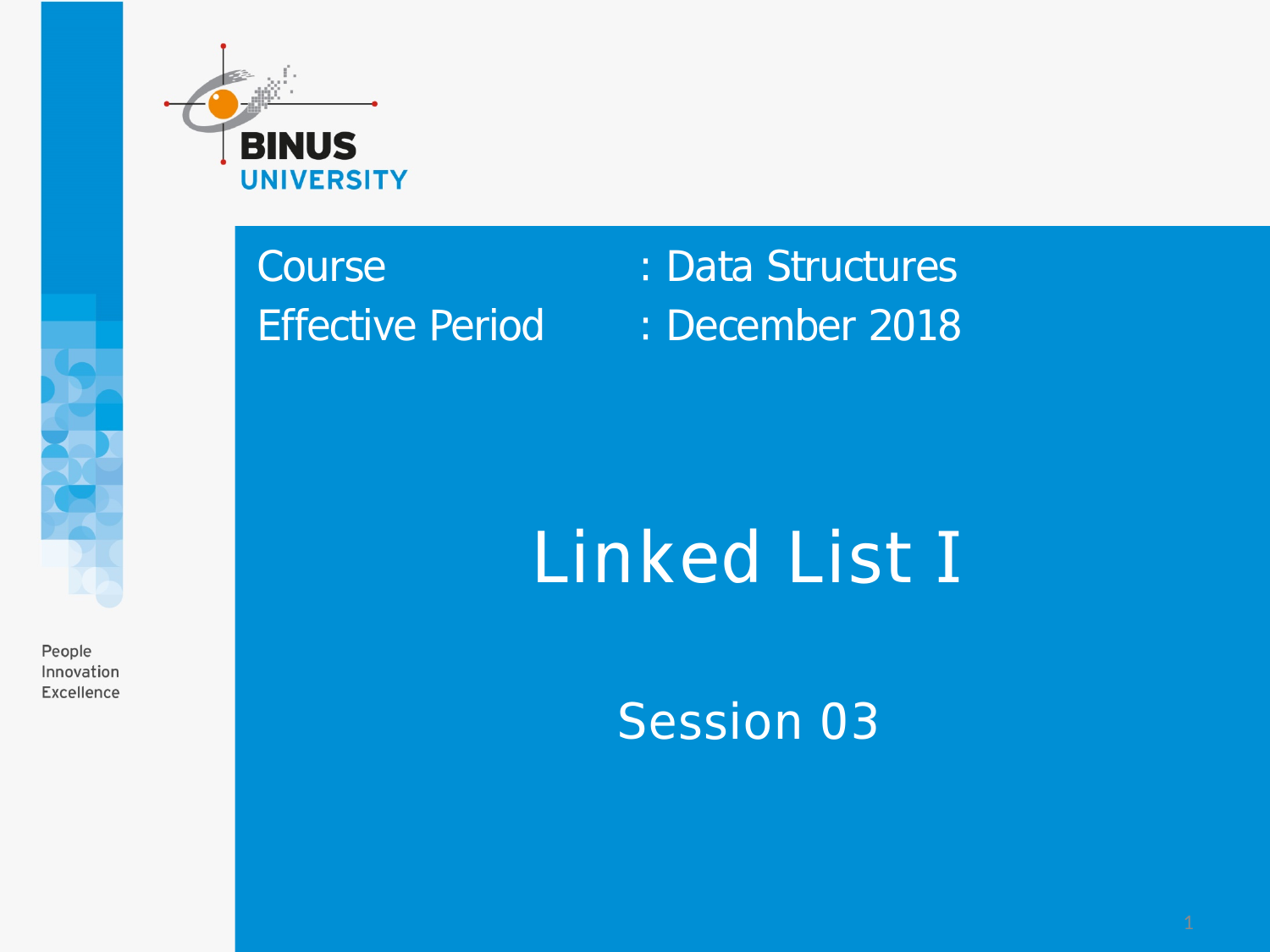

Course			: Data Structures
Effective Period	: December 2018
# Linked List I Session 03
1